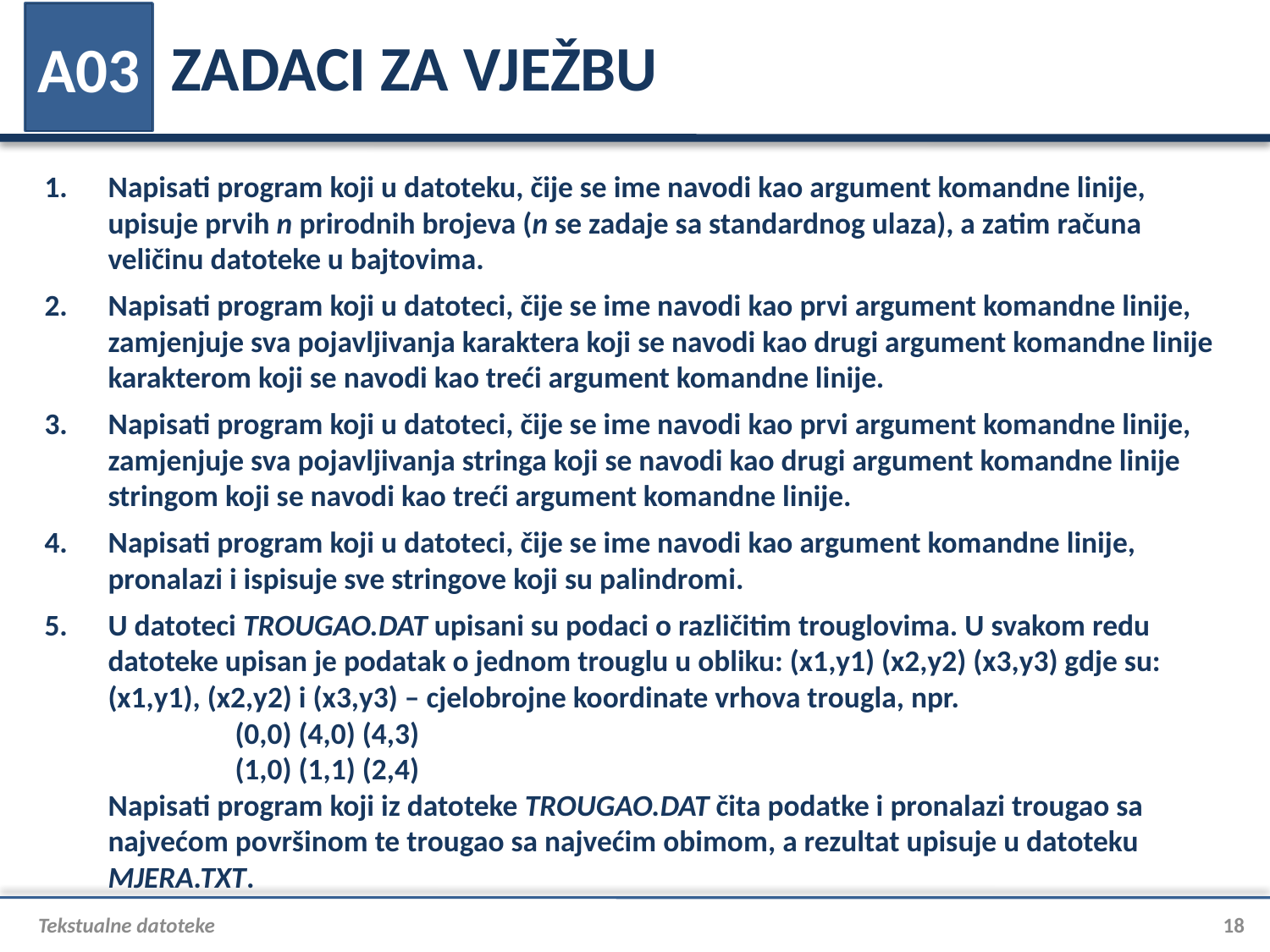

# ZADACI ZA VJEŽBU
A03
Napisati program koji u datoteku, čije se ime navodi kao argument komandne linije, upisuje prvih n prirodnih brojeva (n se zadaje sa standardnog ulaza), a zatim računa veličinu datoteke u bajtovima.
Napisati program koji u datoteci, čije se ime navodi kao prvi argument komandne linije, zamjenjuje sva pojavljivanja karaktera koji se navodi kao drugi argument komandne linije karakterom koji se navodi kao treći argument komandne linije.
Napisati program koji u datoteci, čije se ime navodi kao prvi argument komandne linije, zamjenjuje sva pojavljivanja stringa koji se navodi kao drugi argument komandne linije stringom koji se navodi kao treći argument komandne linije.
Napisati program koji u datoteci, čije se ime navodi kao argument komandne linije, pronalazi i ispisuje sve stringove koji su palindromi.
U datoteci TROUGAO.DAT upisani su podaci o različitim trouglovima. U svakom redu datoteke upisan je podatak o jednom trouglu u obliku: (x1,y1) (x2,y2) (x3,y3) gdje su: (x1,y1), (x2,y2) i (x3,y3) – cjelobrojne koordinate vrhova trougla, npr.
	(0,0) (4,0) (4,3)
	(1,0) (1,1) (2,4)
Napisati program koji iz datoteke TROUGAO.DAT čita podatke i pronalazi trougao sa najvećom površinom te trougao sa najvećim obimom, a rezultat upisuje u datoteku MJERA.TXT.

Tekstualne datoteke
18